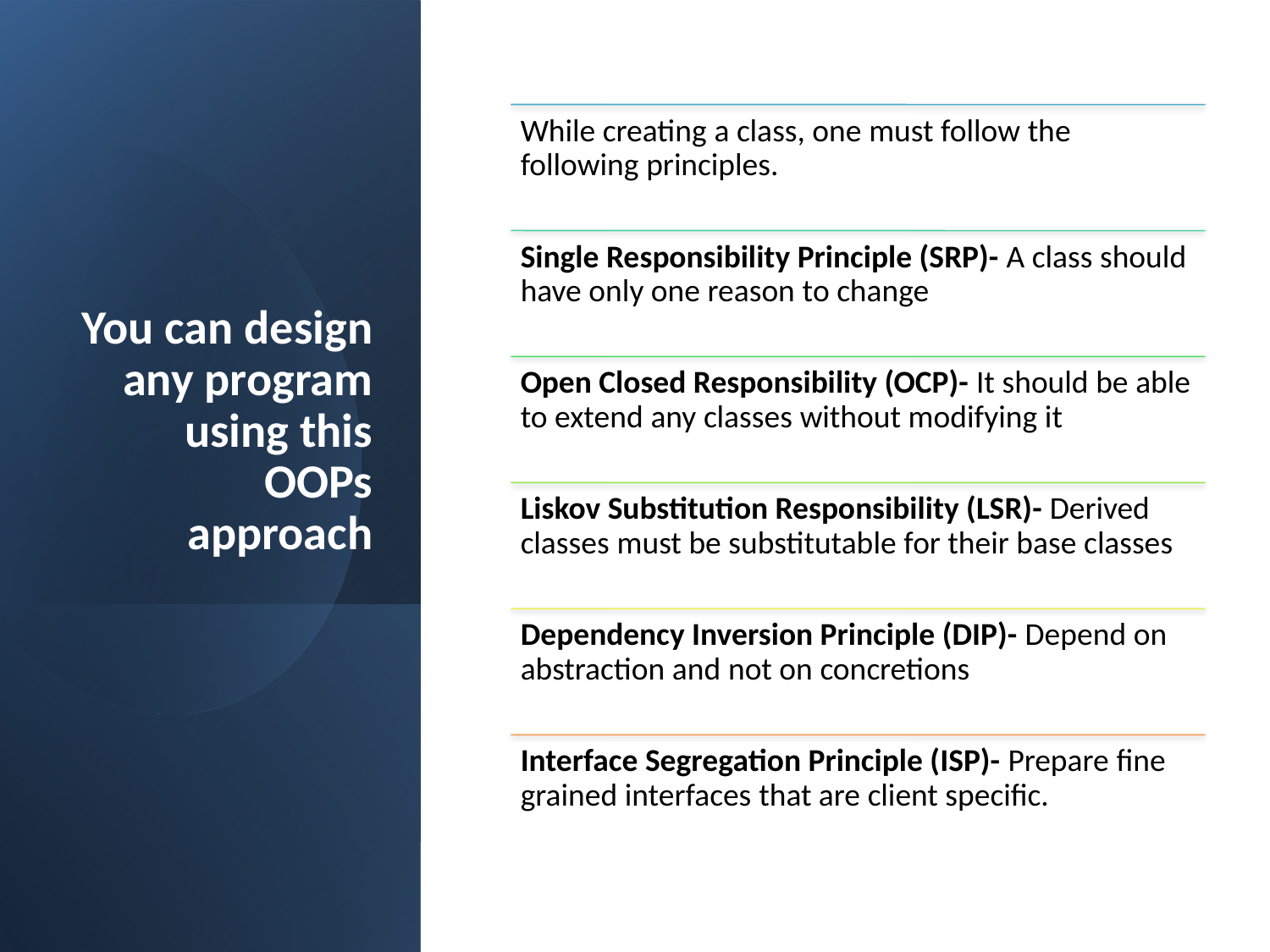

While creating a class, one must follow the following principles.
Single Responsibility Principle (SRP)- A class should have only one reason to change
Open Closed Responsibility (OCP)- It should be able to extend any classes without modifying it
Liskov Substitution Responsibility (LSR)- Derived classes must be substitutable for their base classes
Dependency Inversion Principle (DIP)- Depend on abstraction and not on concretions
Interface Segregation Principle (ISP)- Prepare fine grained interfaces that are client specific.

# You can design any program using this OOPs approach